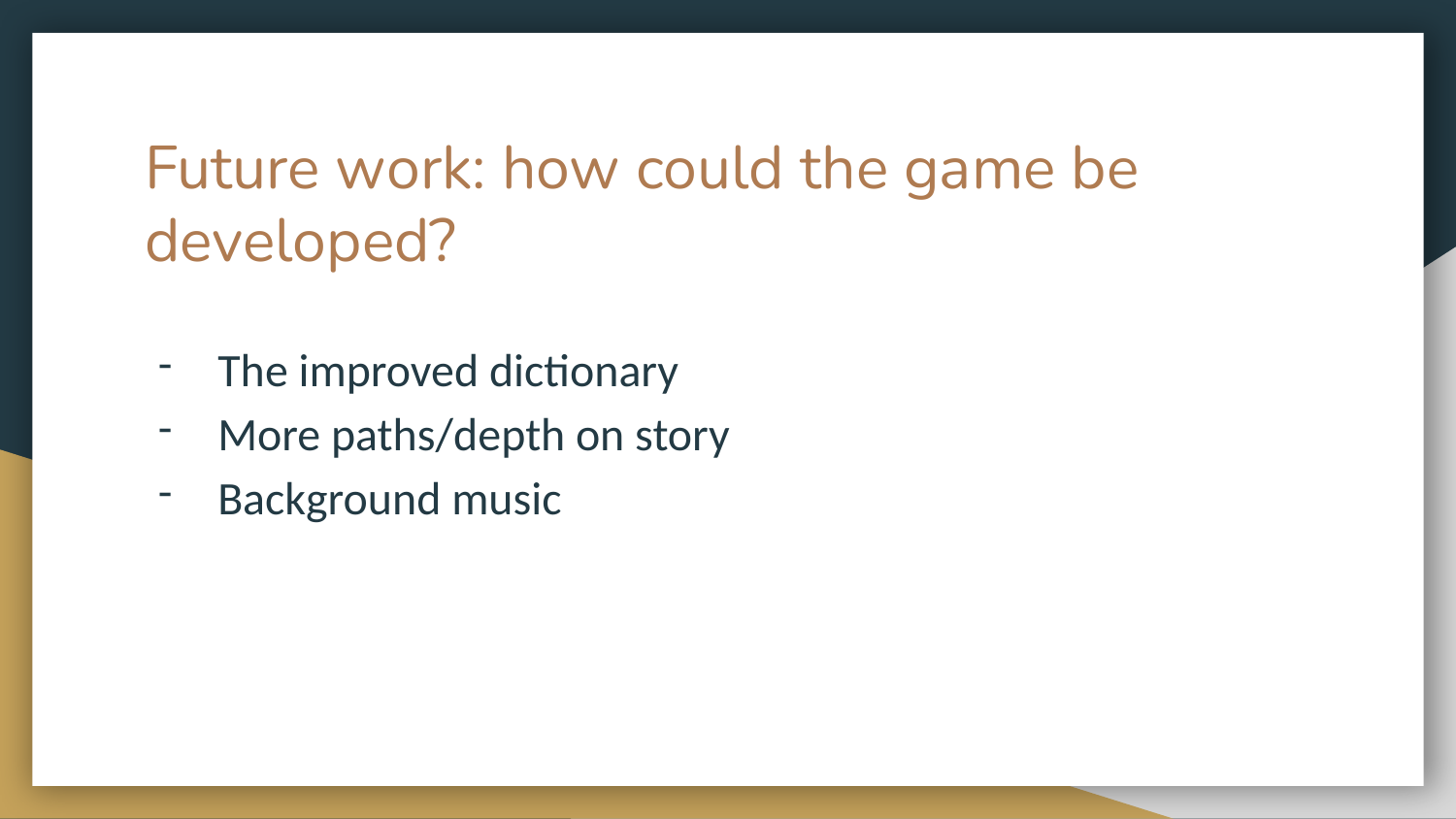

# Future work: how could the game be developed?
The improved dictionary
More paths/depth on story
Background music